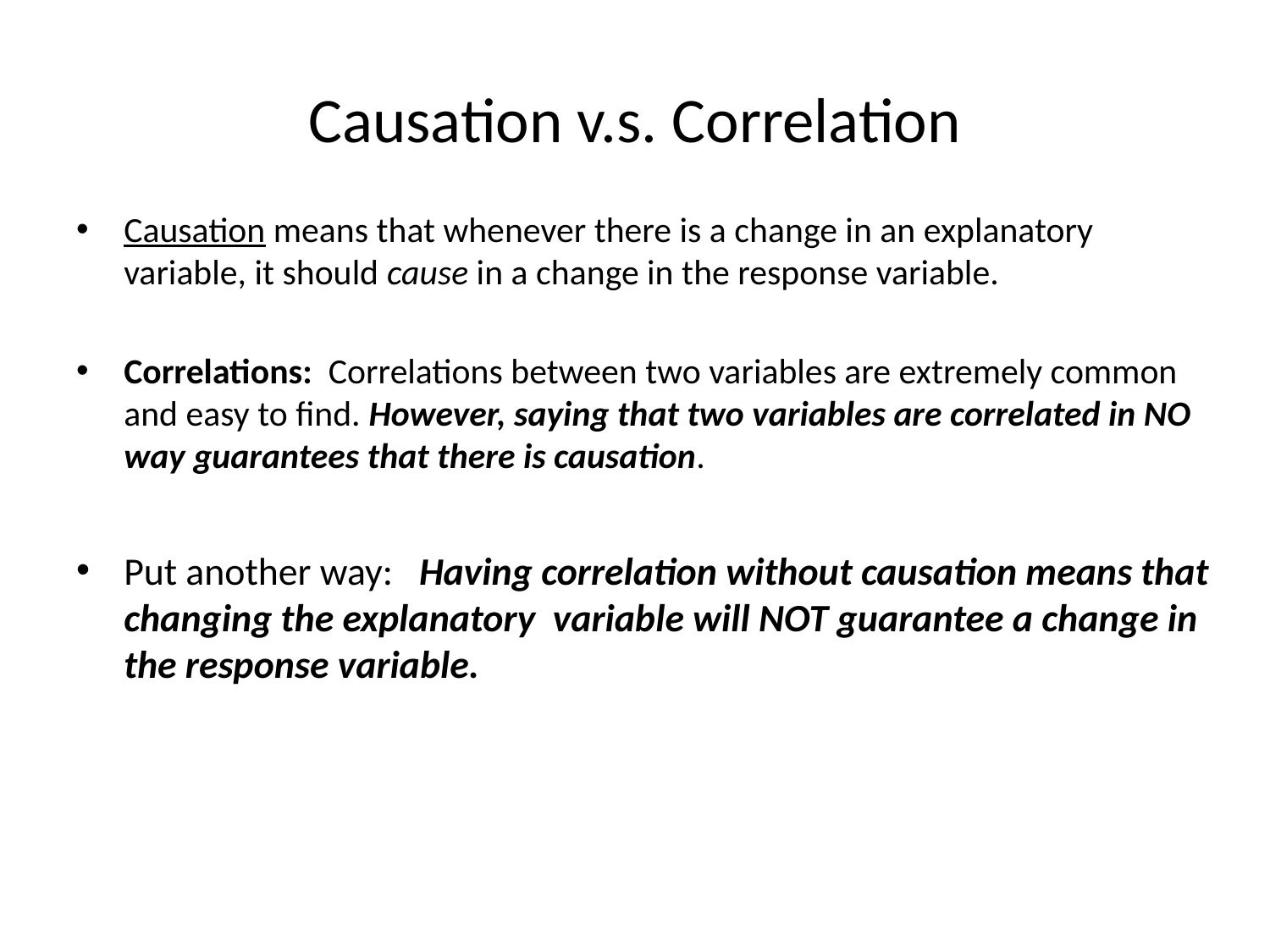

# Causation v.s. Correlation
Causation means that whenever there is a change in an explanatory variable, it should cause in a change in the response variable.

Correlations:  Correlations between two variables are extremely common and easy to find. However, saying that two variables are correlated in NO way guarantees that there is causation.

Put another way:   Having correlation without causation means that changing the explanatory  variable will NOT guarantee a change in the response variable.